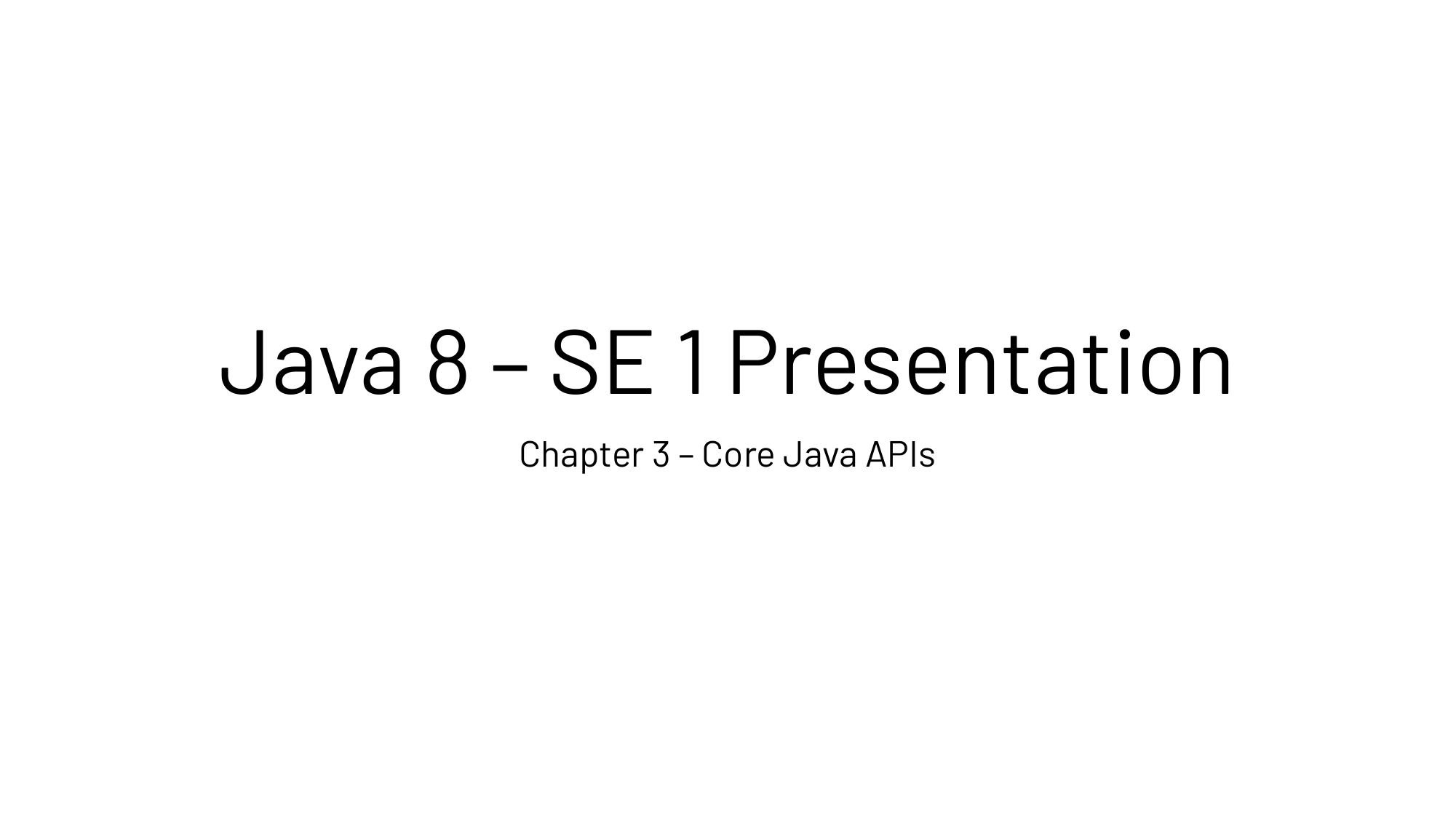

# Java 8 – SE 1 Presentation
Chapter 3 – Core Java APIs